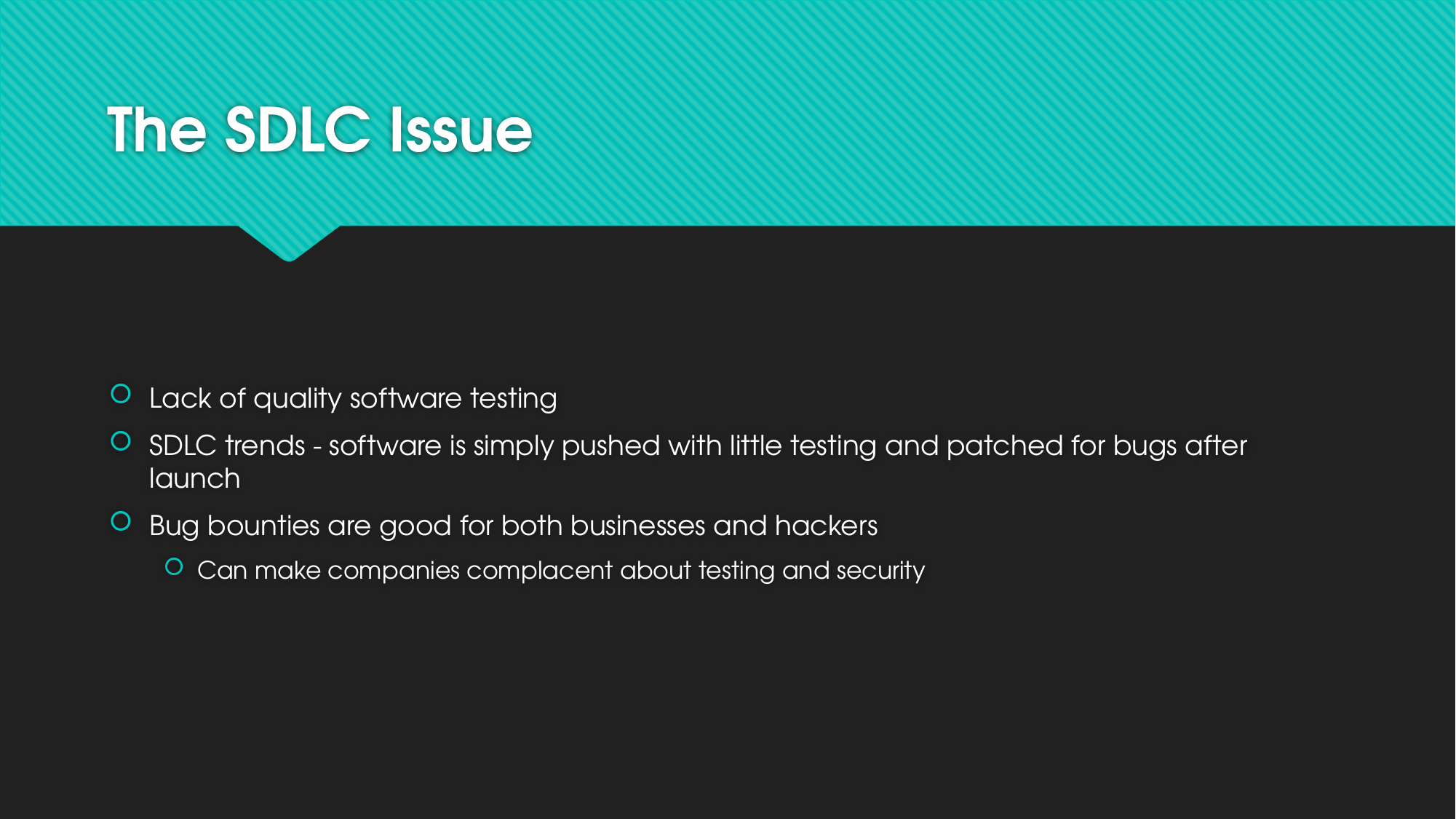

# The SDLC Issue
Lack of quality software testing
SDLC trends - software is simply pushed with little testing and patched for bugs after launch
Bug bounties are good for both businesses and hackers
Can make companies complacent about testing and security